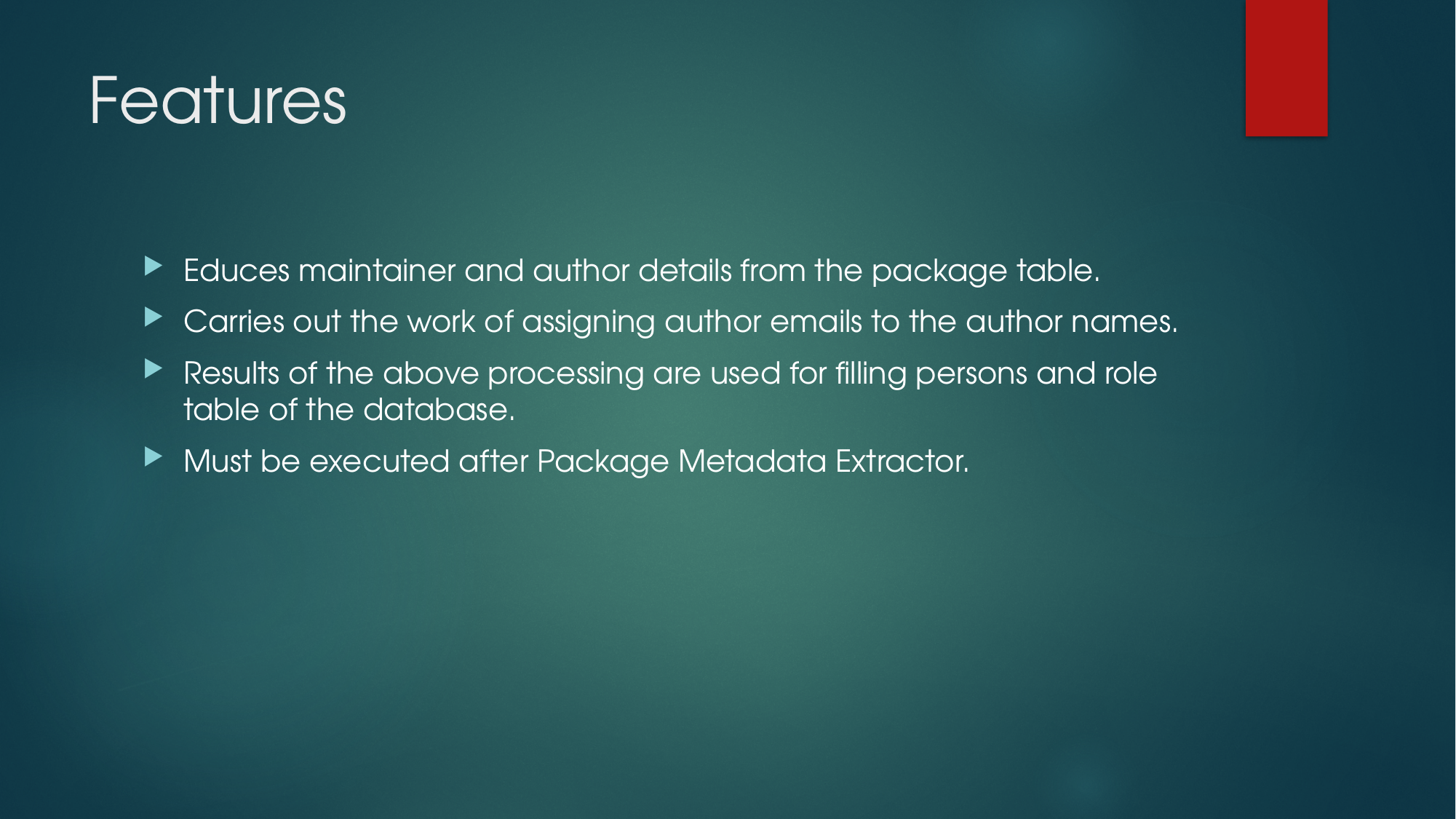

# Features
Educes maintainer and author details from the package table.
Carries out the work of assigning author emails to the author names.
Results of the above processing are used for filling persons and role table of the database.
Must be executed after Package Metadata Extractor.